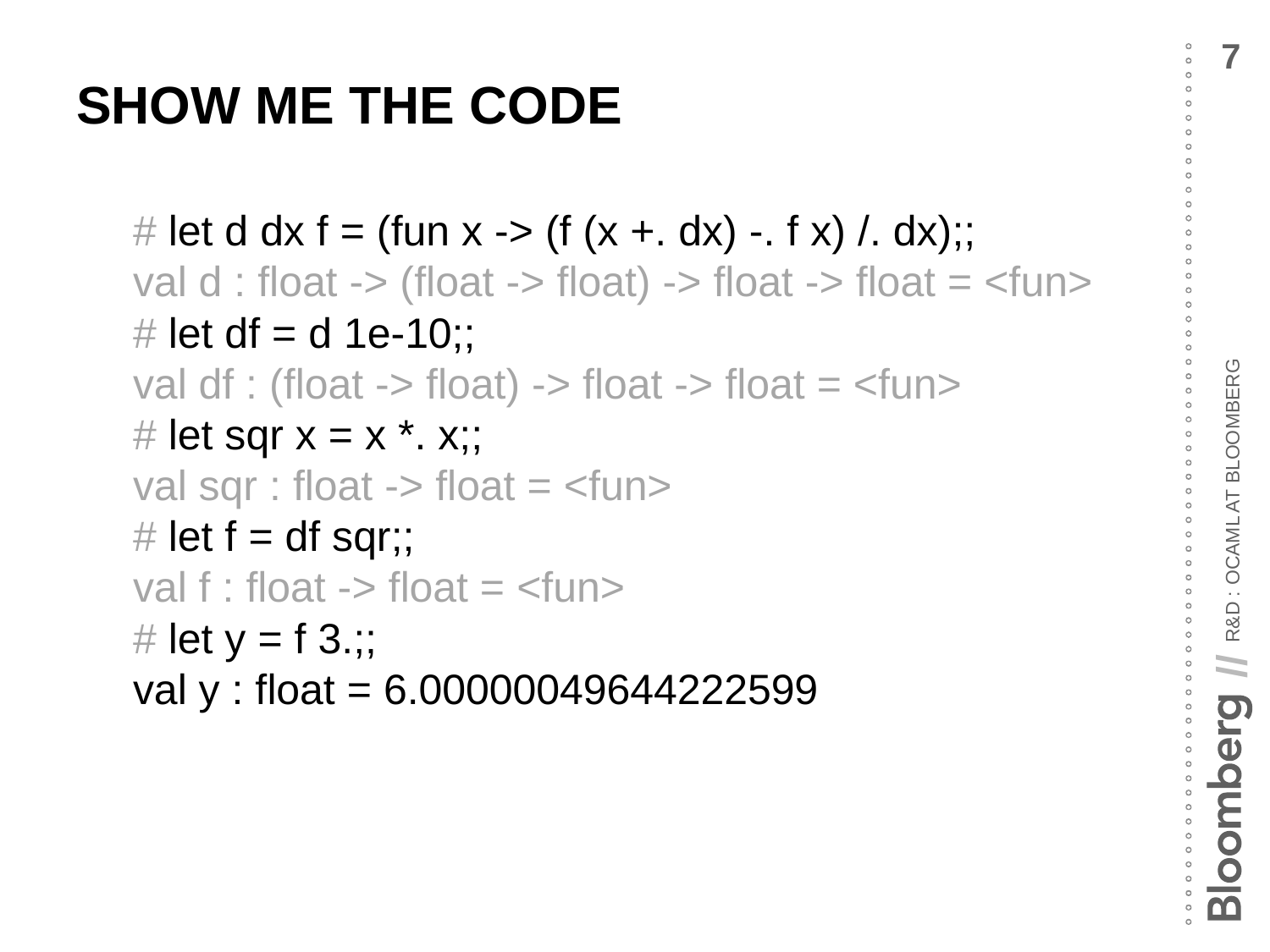

# Show Me The Code
# let d dx f = (fun x -> (f (x +. dx) -. f x) /. dx);;
val d : float -> (float -> float) -> float -> float = <fun>
# let df = d 1e-10;;
val df : (float -> float) -> float -> float = <fun>
# let sqr x = x *. x;;
val sqr : float -> float = <fun>
# let f = df sqr;;
val f : float -> float = <fun>
# let y = f 3.;;
val y : float = 6.00000049644222599